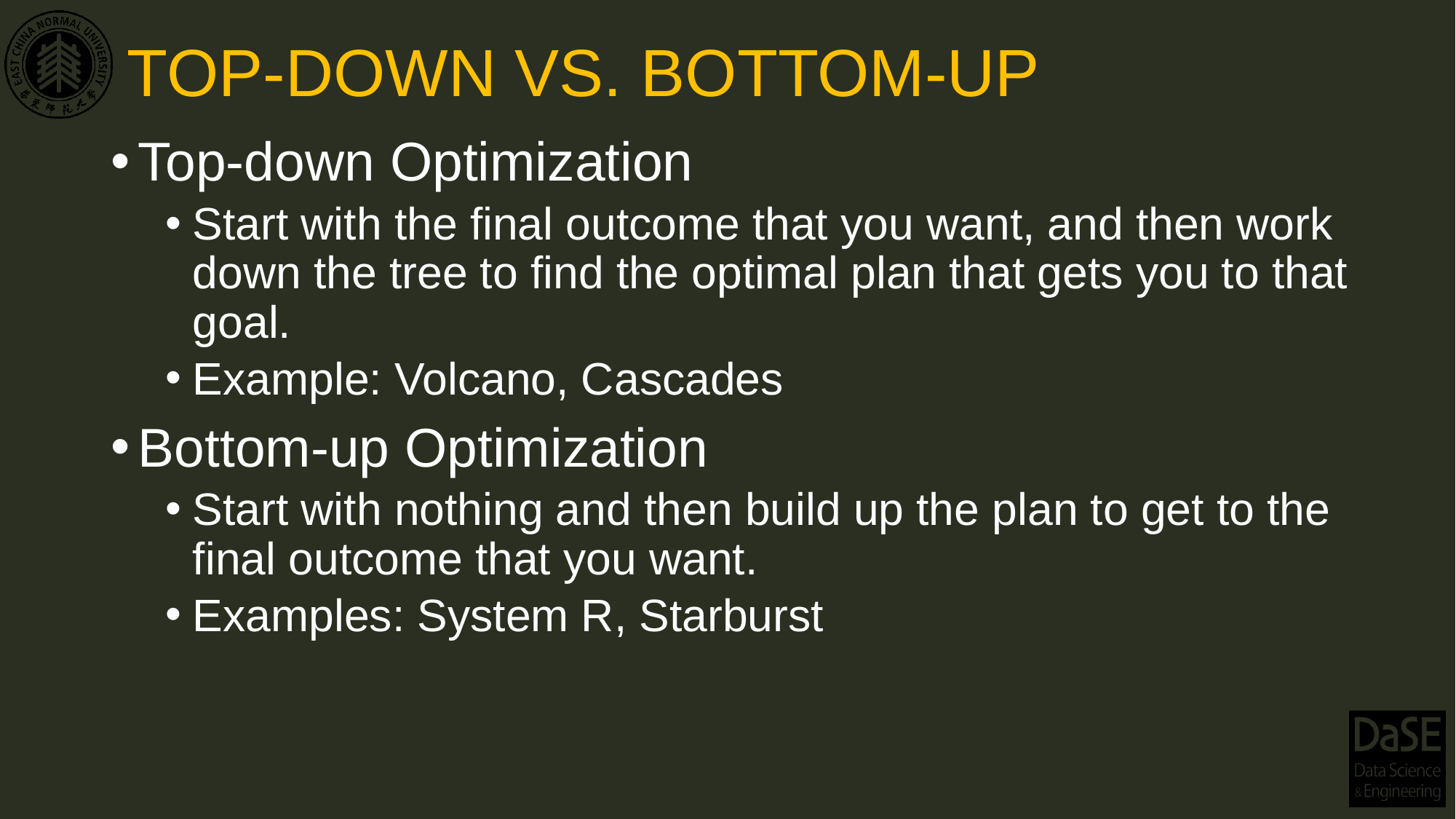

# TOP-DOWN VS. BOTTOM-UP
Top-down Optimization
Start with the final outcome that you want, and then work down the tree to find the optimal plan that gets you to that goal.
Example: Volcano, Cascades
Bottom-up Optimization
Start with nothing and then build up the plan to get to the final outcome that you want.
Examples: System R, Starburst